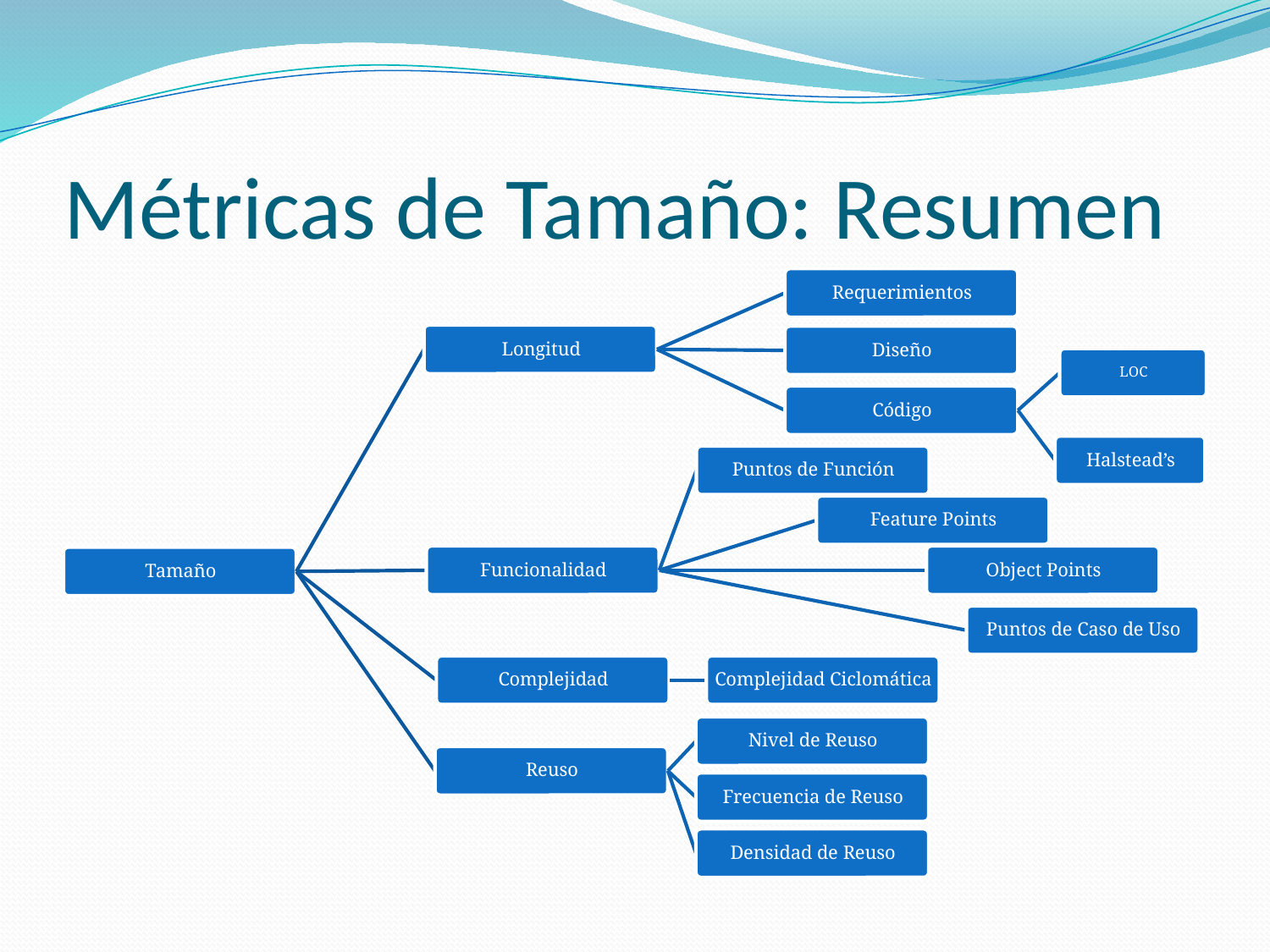

# Métricas de Tamaño: Resumen
Tamaño

Longitud

Requerimientos

Diseño

Código

LOC

Halstead’s

Funcionalidad

Puntos de Función

Feature Points

Object Points

Puntos de Caso de Uso

Complejidad

Complejidad Ciclomática

Reuso

Nivel de Reuso

Frecuencia de Reuso

Densidad de Reuso